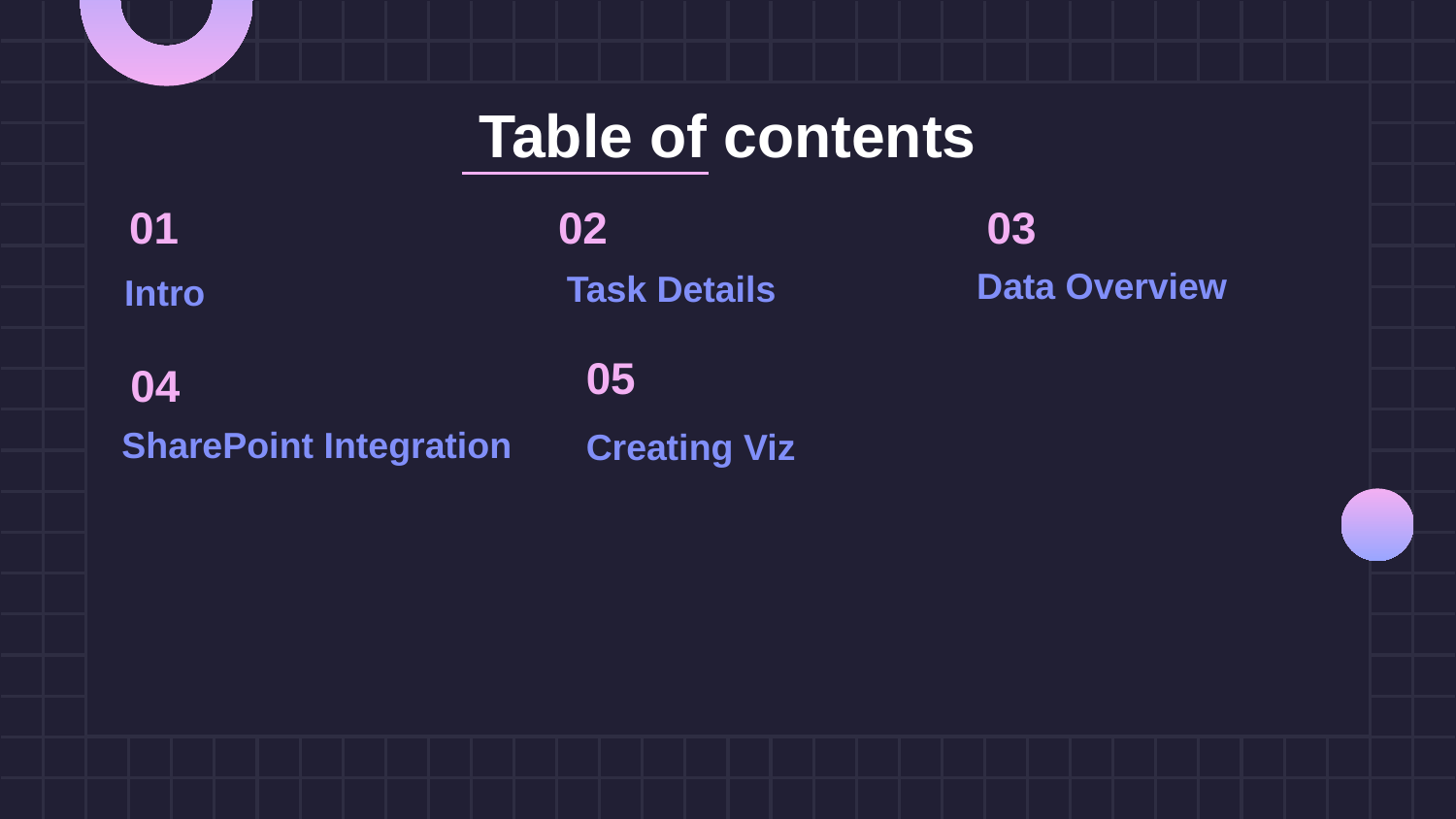

# Table of contents
01
02
Data Overview
03
Task Details
Intro
05
04
SharePoint Integration
Creating Viz